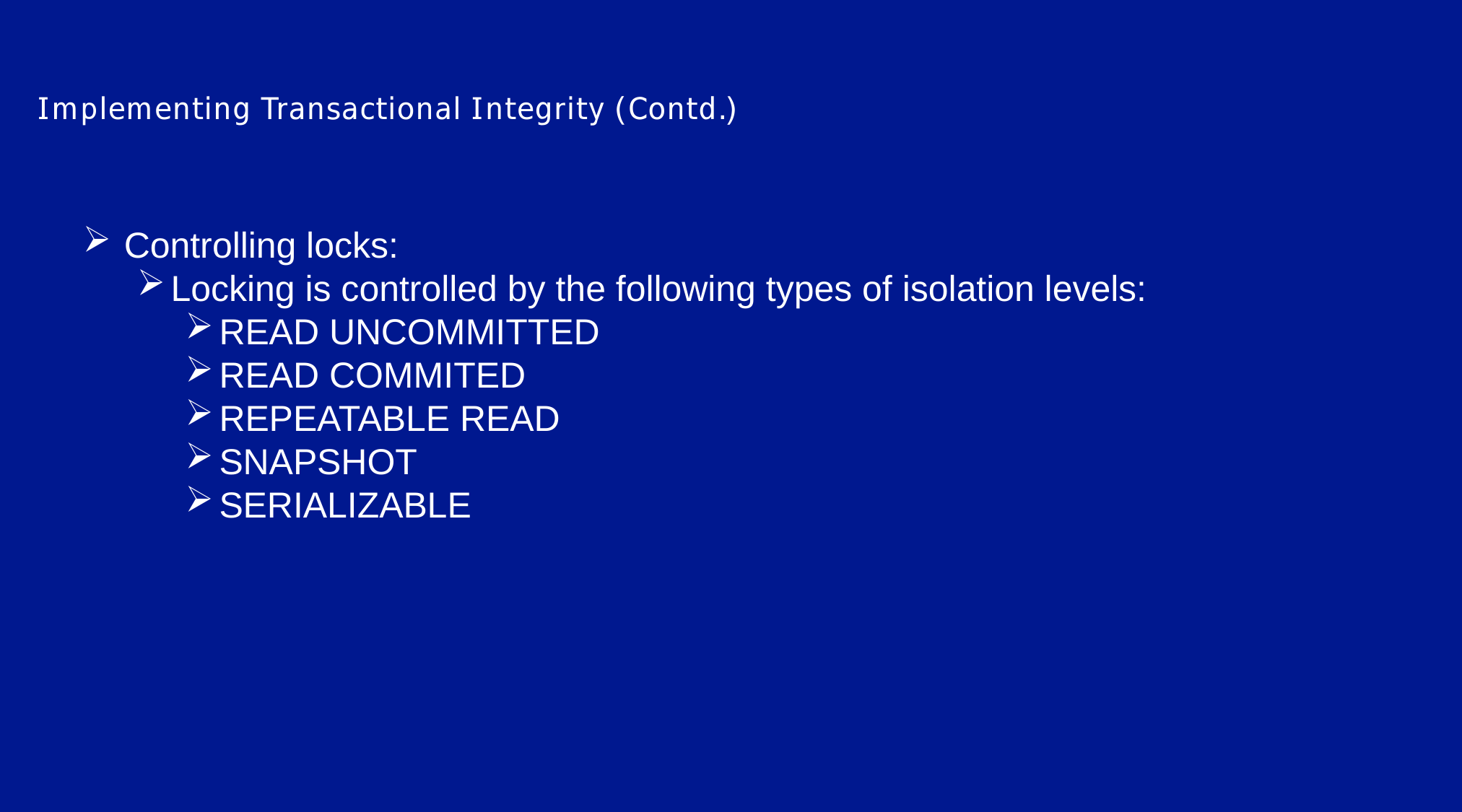

Implementing Transactional Integrity (Contd.)
Controlling locks:
Locking is controlled by the following types of isolation levels:
READ UNCOMMITTED
READ COMMITED
REPEATABLE READ
SNAPSHOT
SERIALIZABLE